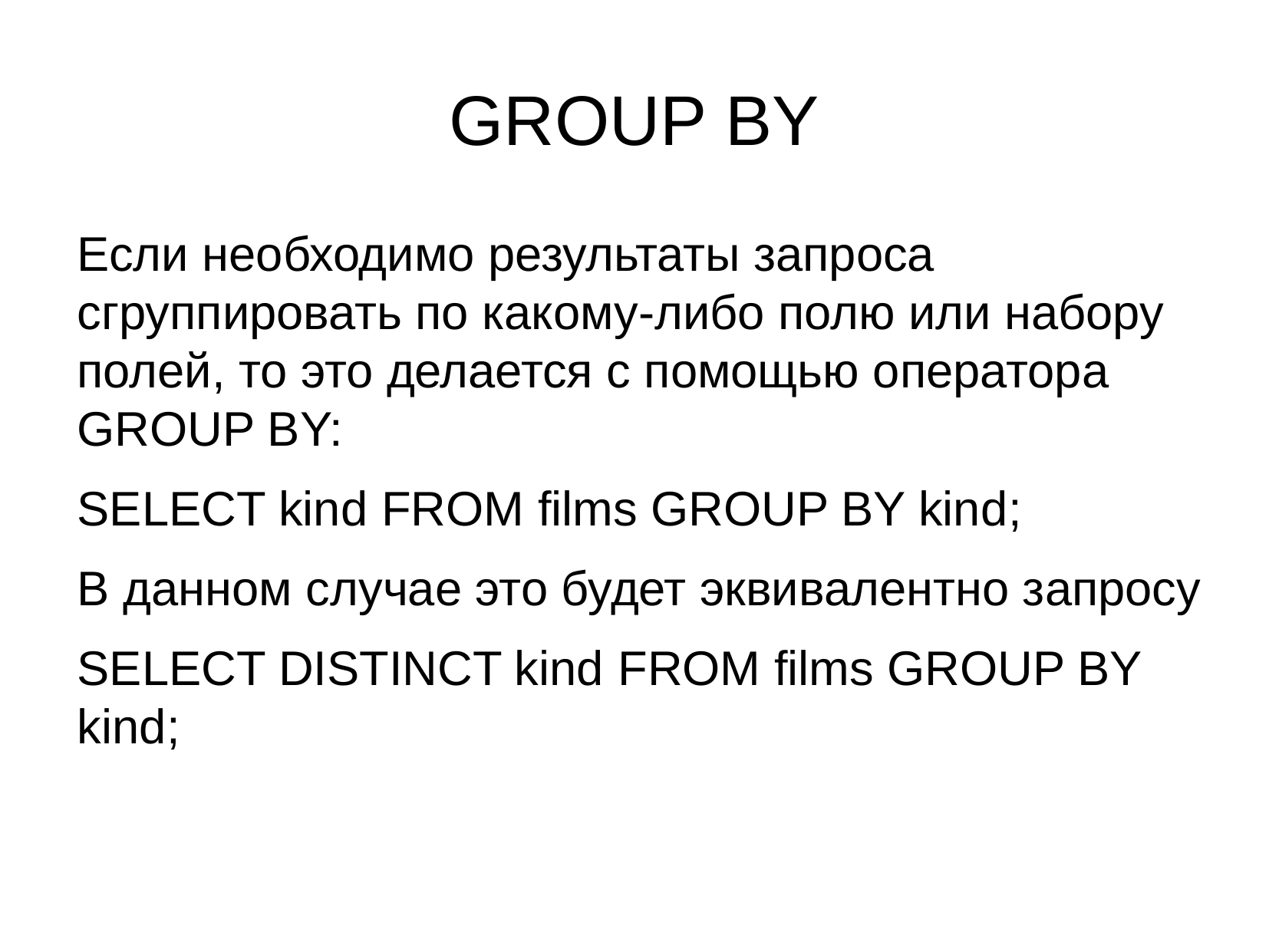

GROUP BY
Если необходимо результаты запроса сгруппировать по какому-либо полю или набору полей, то это делается с помощью оператора GROUP BY:
SELECT kind FROM films GROUP BY kind;
В данном случае это будет эквивалентно запросу
SELECT DISTINCT kind FROM films GROUP BY kind;